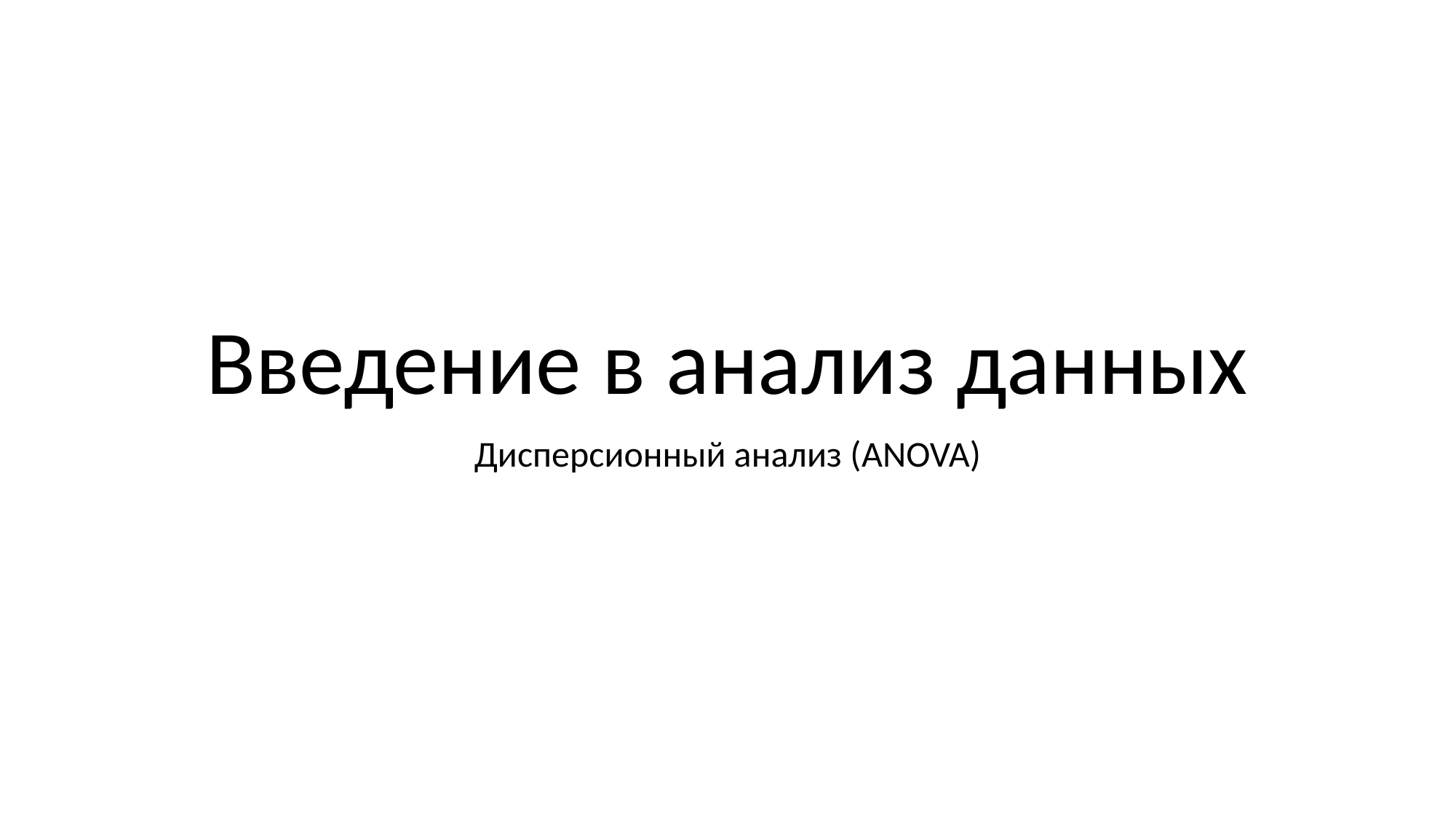

# Введение в анализ данных
Дисперсионный анализ (ANOVA)